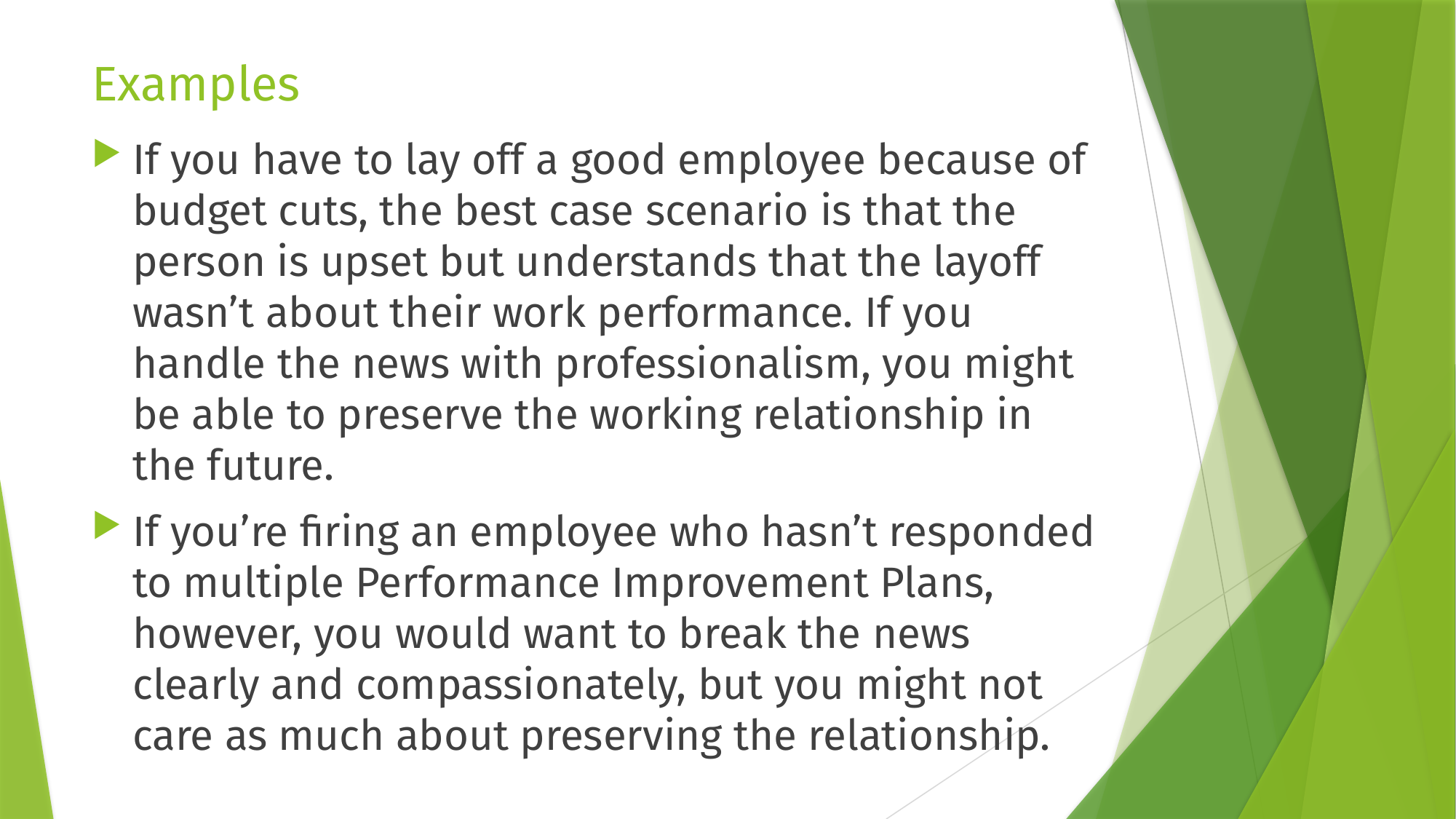

# Examples
If you have to lay off a good employee because of budget cuts, the best case scenario is that the person is upset but understands that the layoff wasn’t about their work performance. If you handle the news with professionalism, you might be able to preserve the working relationship in the future.
If you’re firing an employee who hasn’t responded to multiple Performance Improvement Plans, however, you would want to break the news clearly and compassionately, but you might not care as much about preserving the relationship.